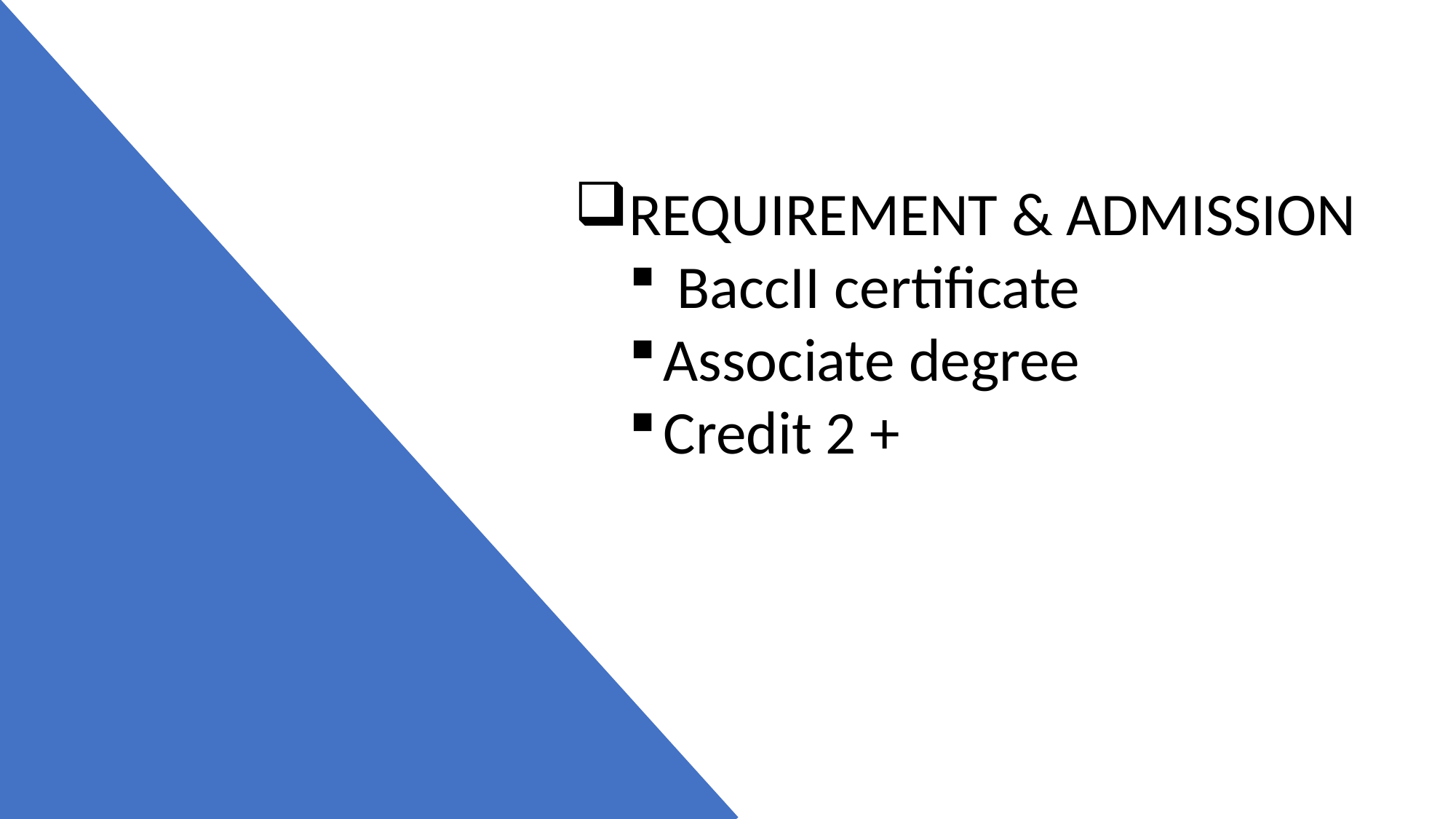

REQUIREMENT & ADMISSION
 BaccII certificate
Associate degree
Credit 2 +